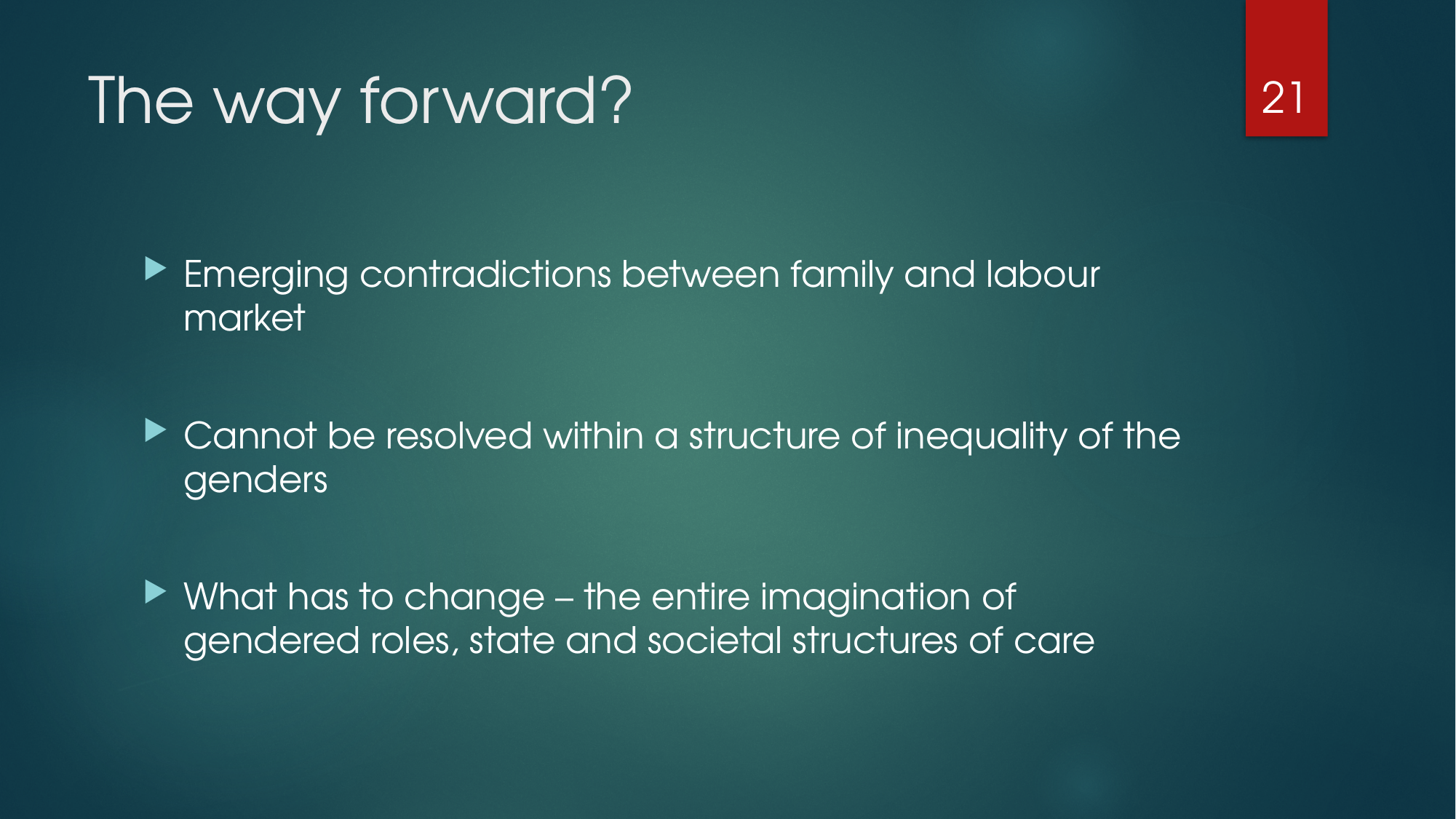

21
# The way forward?
Emerging contradictions between family and labour market

Cannot be resolved within a structure of inequality of the genders

What has to change – the entire imagination of gendered roles, state and societal structures of care